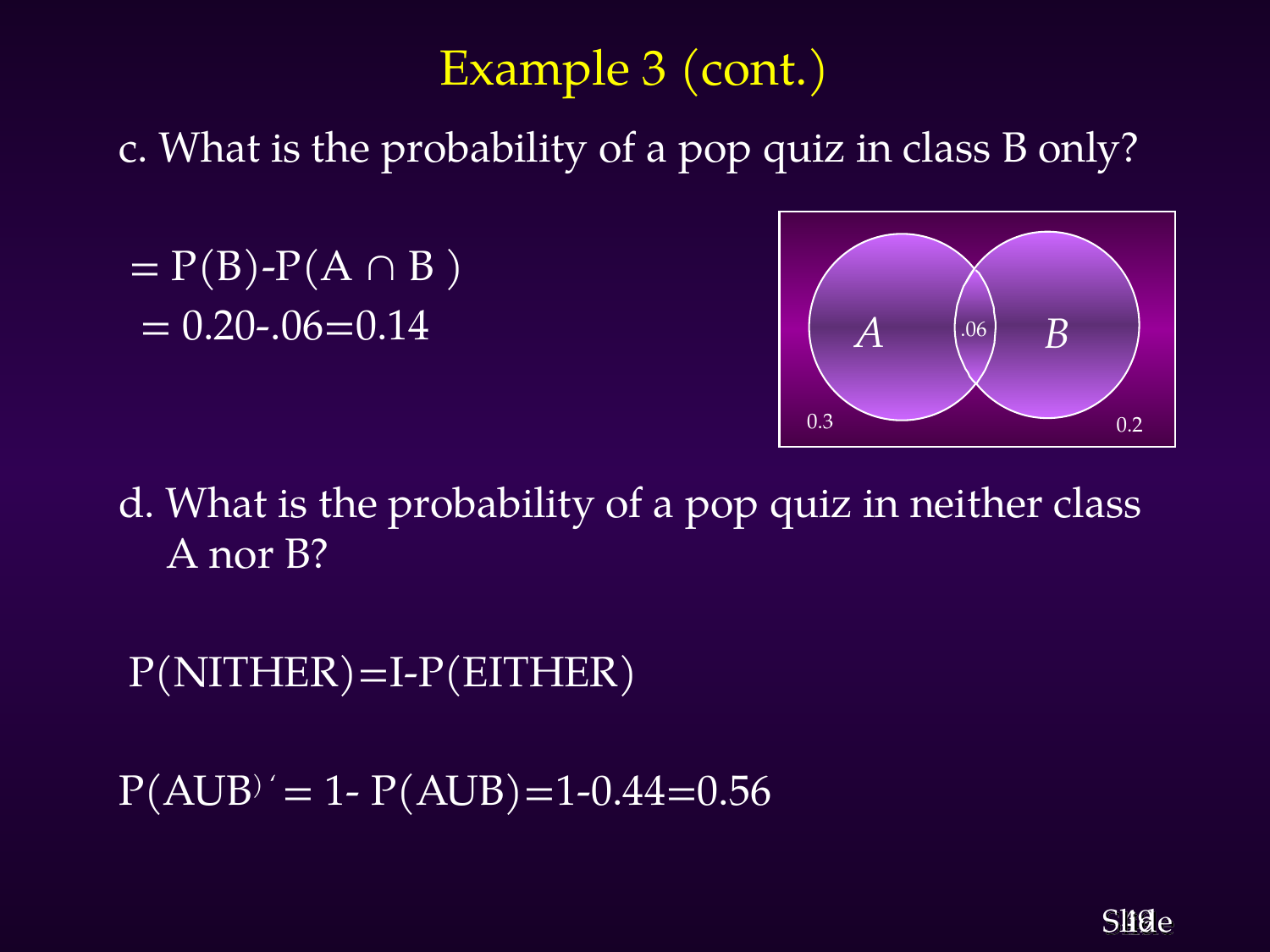

# Example 3 (cont.)
c. What is the probability of a pop quiz in class B only?

 = P(B)-P(A ∩ B )
  = 0.20-.06=0.14

d. What is the probability of a pop quiz in neither class A nor B?

 P(NITHER)=I-P(EITHER)

P(AUB) ‘ = 1- P(AUB)=1-0.44=0.56

   A
   B
.06
0.3
0.2